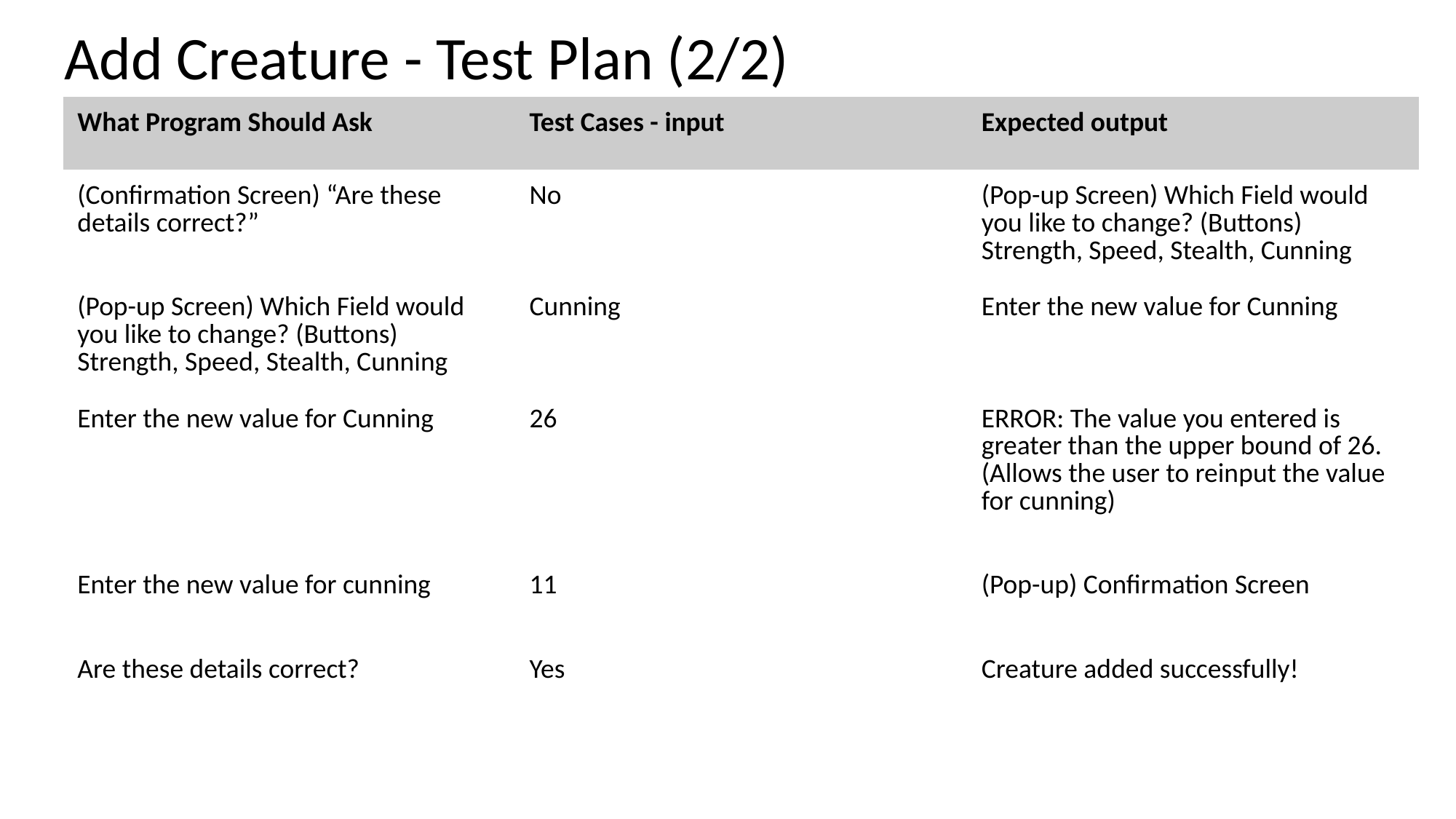

# Add Creature - Test Plan (2/2)
| What Program Should Ask | Test Cases - input | Expected output |
| --- | --- | --- |
| (Confirmation Screen) “Are these details correct?” | No | (Pop-up Screen) Which Field would you like to change? (Buttons) Strength, Speed, Stealth, Cunning |
| (Pop-up Screen) Which Field would you like to change? (Buttons) Strength, Speed, Stealth, Cunning | Cunning | Enter the new value for Cunning |
| Enter the new value for Cunning | 26 | ERROR: The value you entered is greater than the upper bound of 26. (Allows the user to reinput the value for cunning) |
| Enter the new value for cunning | 11 | (Pop-up) Confirmation Screen |
| Are these details correct? | Yes | Creature added successfully! |